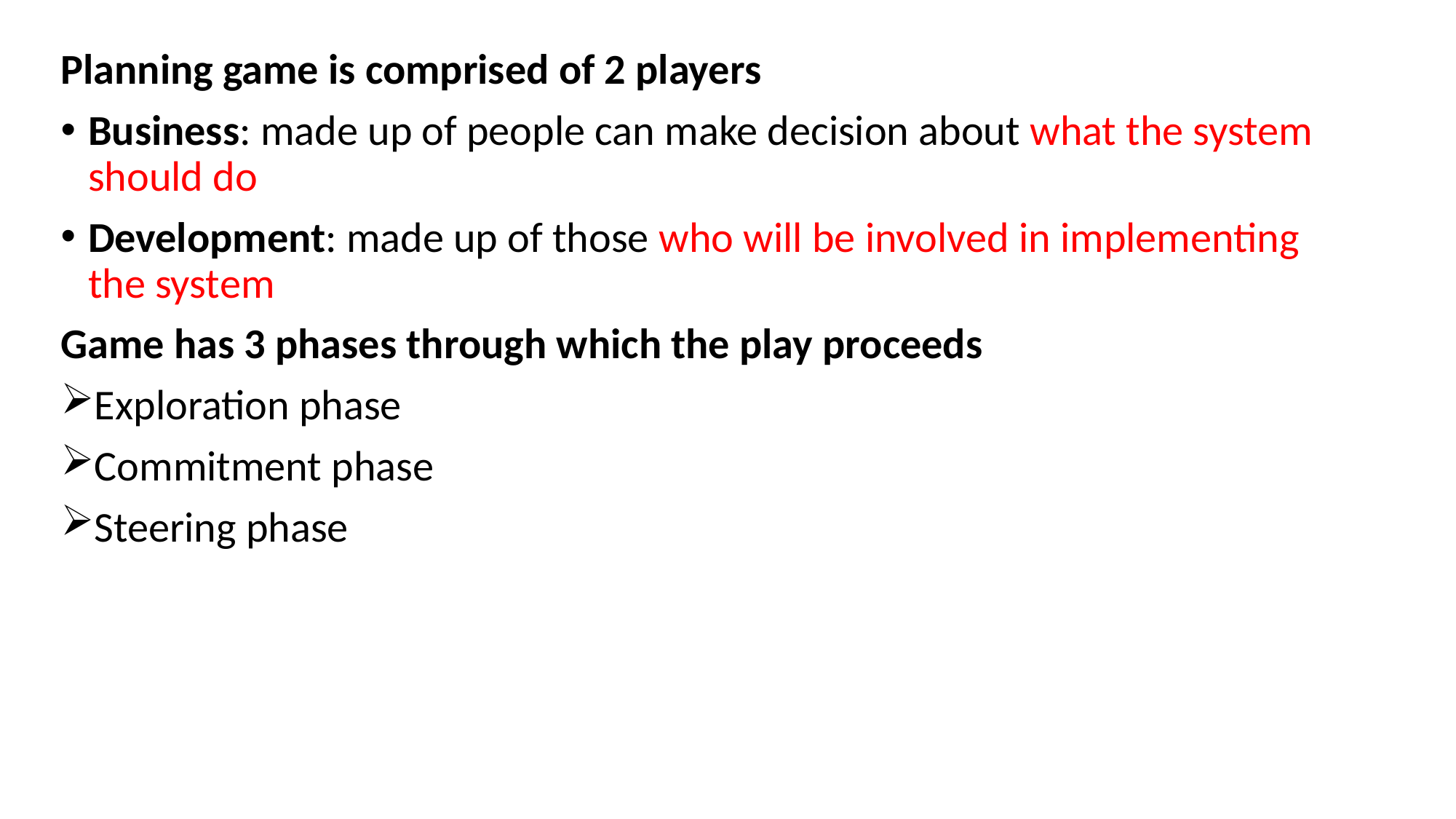

Planning game is comprised of 2 players
Business: made up of people can make decision about what the system should do
Development: made up of those who will be involved in implementing the system
Game has 3 phases through which the play proceeds
Exploration phase
Commitment phase
Steering phase